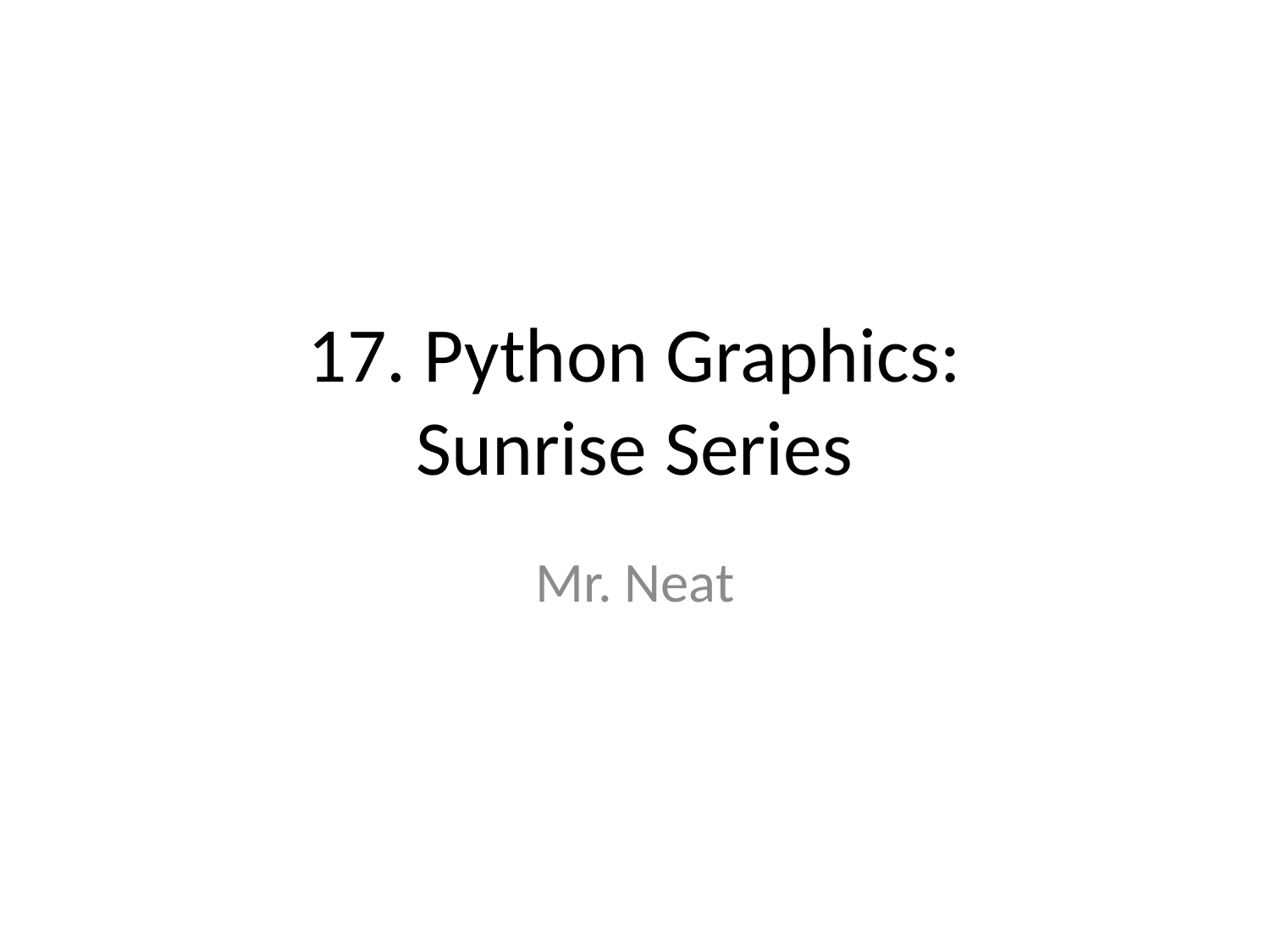

# 17. Python Graphics: Sunrise Series
Mr. Neat